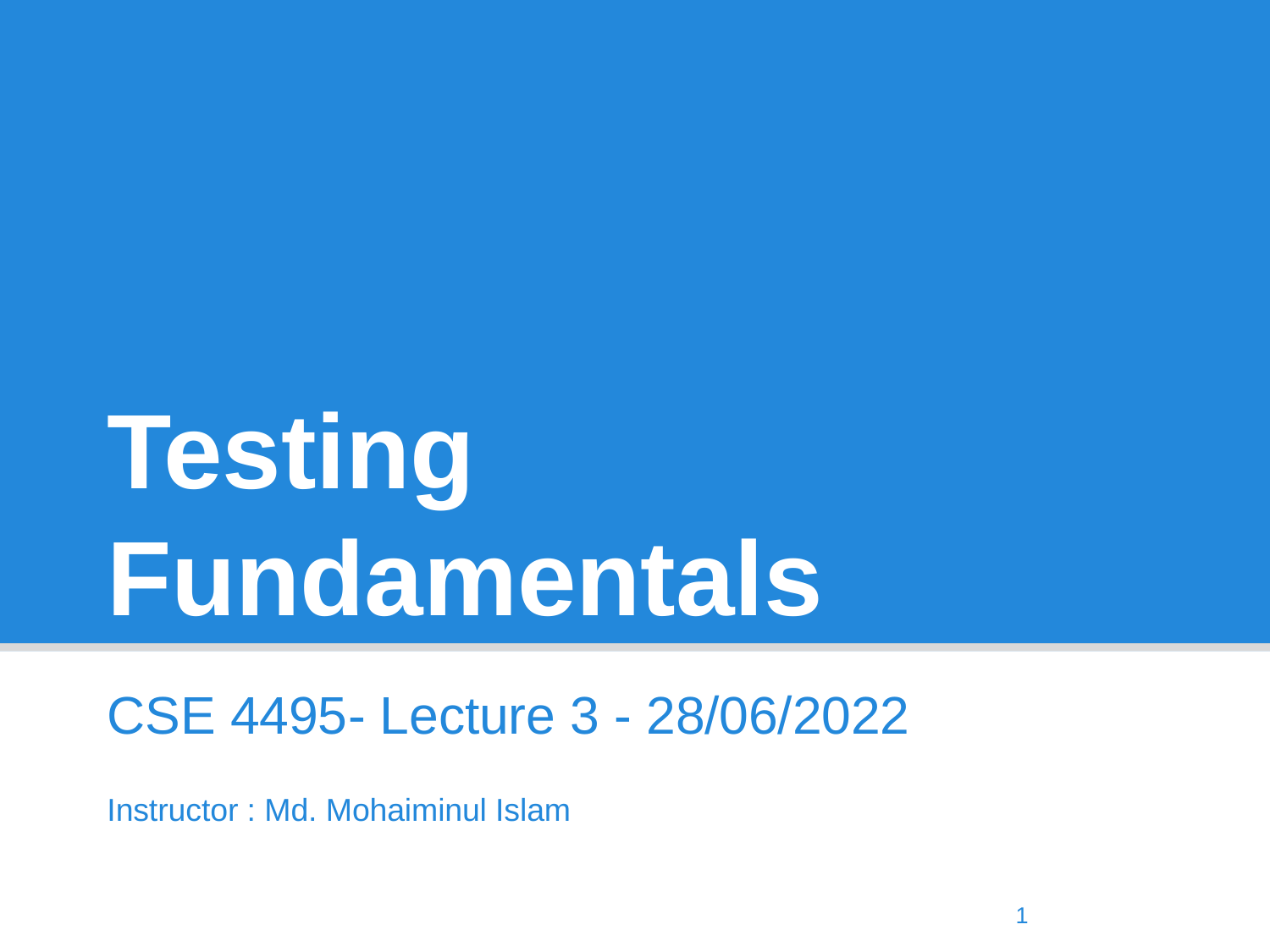

Testing Fundamentals

CSE 4495- Lecture 3 - 28/06/2022
Instructor : Md. Mohaiminul Islam
1